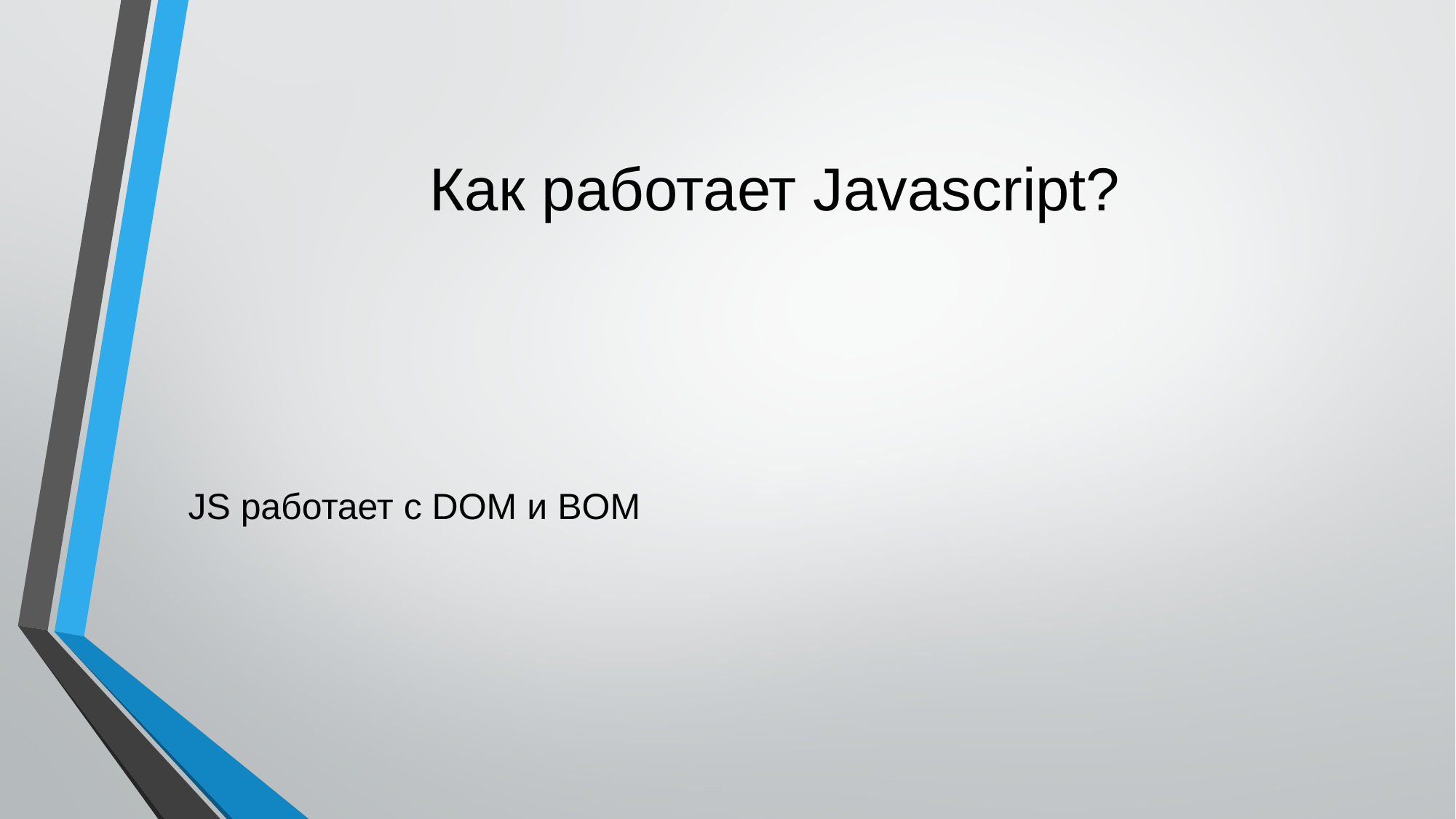

# Как работает Javascript?
JS работает с DOM и BOM